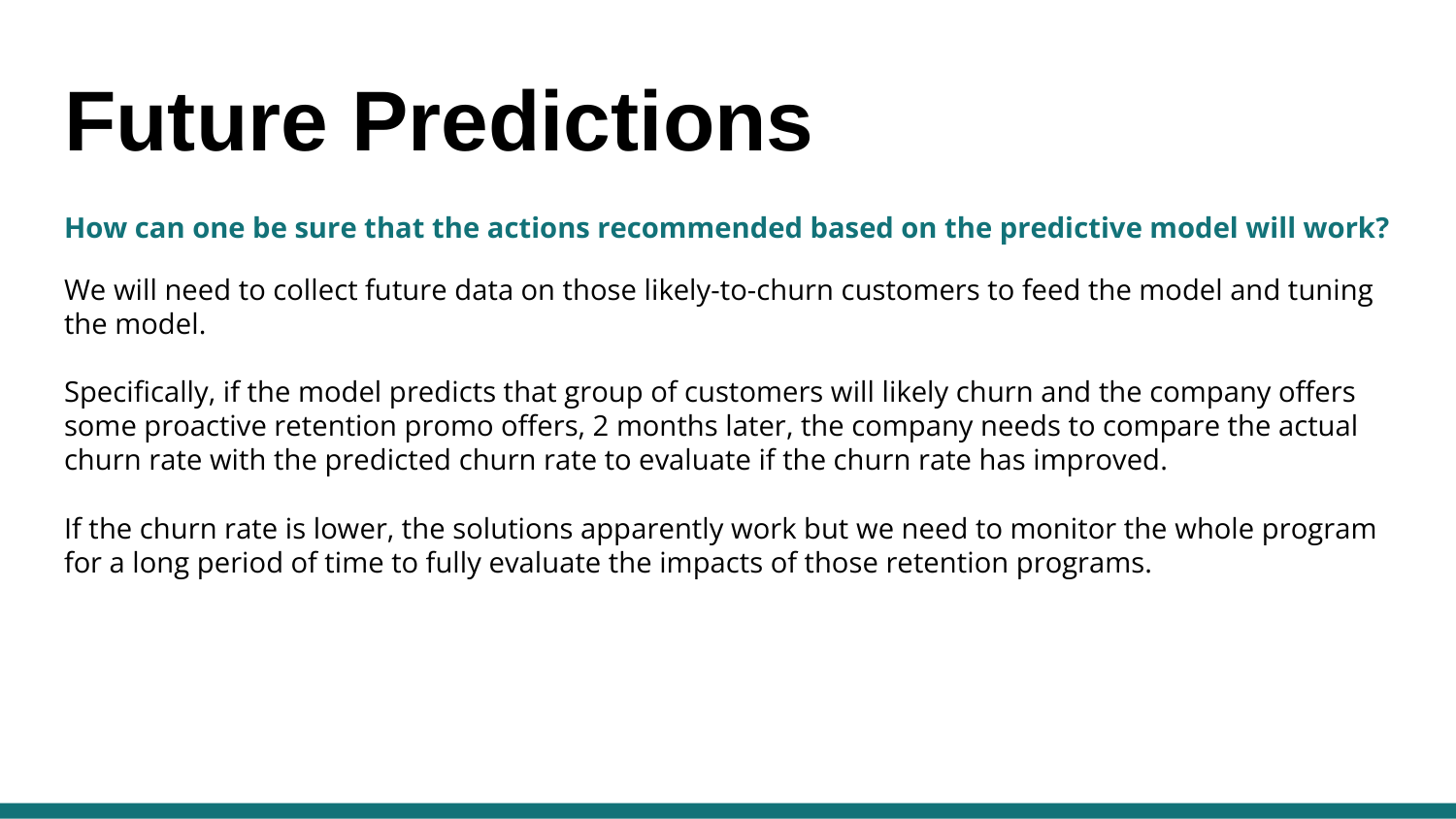

# Future Predictions
How can one be sure that the actions recommended based on the predictive model will work?
We will need to collect future data on those likely-to-churn customers to feed the model and tuning the model.

Specifically, if the model predicts that group of customers will likely churn and the company offers some proactive retention promo offers, 2 months later, the company needs to compare the actual churn rate with the predicted churn rate to evaluate if the churn rate has improved.

If the churn rate is lower, the solutions apparently work but we need to monitor the whole program for a long period of time to fully evaluate the impacts of those retention programs.